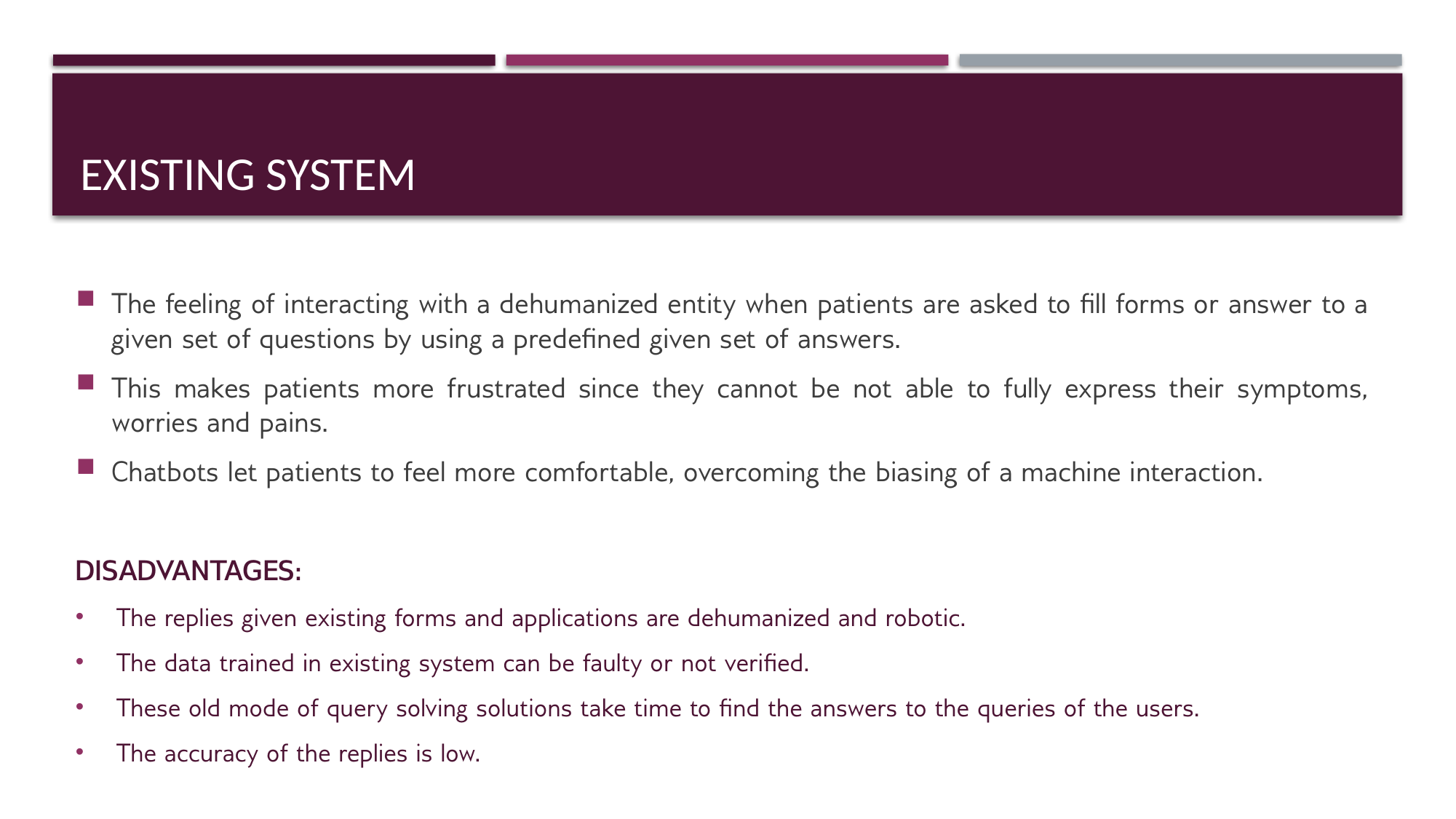

# Existing system

The feeling of interacting with a dehumanized entity when patients are asked to fill forms or answer to a given set of questions by using a predefined given set of answers.
This makes patients more frustrated since they cannot be not able to fully express their symptoms, worries and pains.
Chatbots let patients to feel more comfortable, overcoming the biasing of a machine interaction.

DISADVANTAGES:
The replies given existing forms and applications are dehumanized and robotic.
The data trained in existing system can be faulty or not verified.
These old mode of query solving solutions take time to find the answers to the queries of the users.
The accuracy of the replies is low.